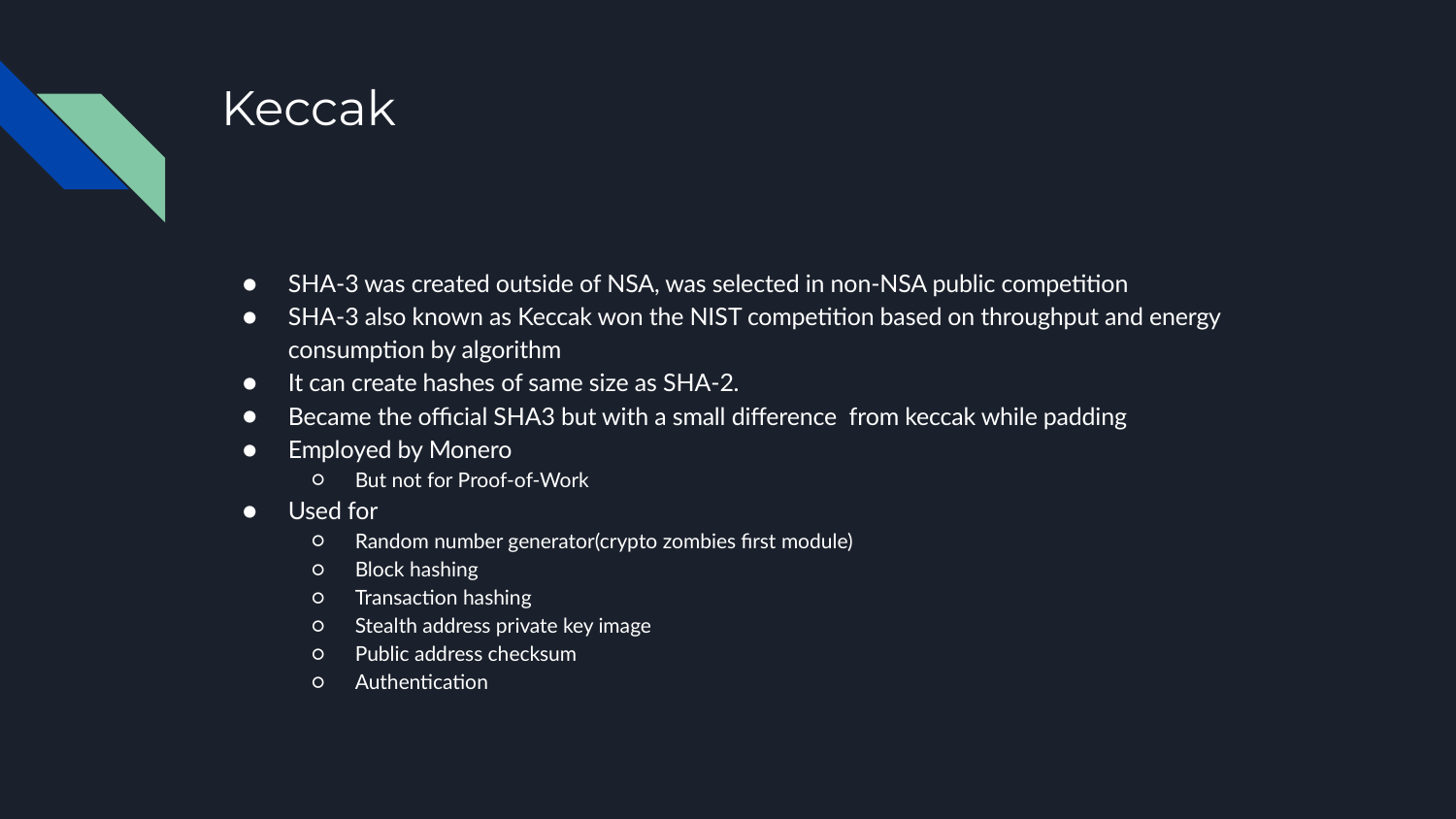

# Keccak
SHA-3 was created outside of NSA, was selected in non-NSA public competition
SHA-3 also known as Keccak won the NIST competition based on throughput and energy consumption by algorithm
It can create hashes of same size as SHA-2.
Became the official SHA3 but with a small difference  from keccak while padding
Employed by Monero
But not for Proof-of-Work
Used for
Random number generator(crypto zombies first module)
Block hashing
Transaction hashing
Stealth address private key image
Public address checksum
Authentication